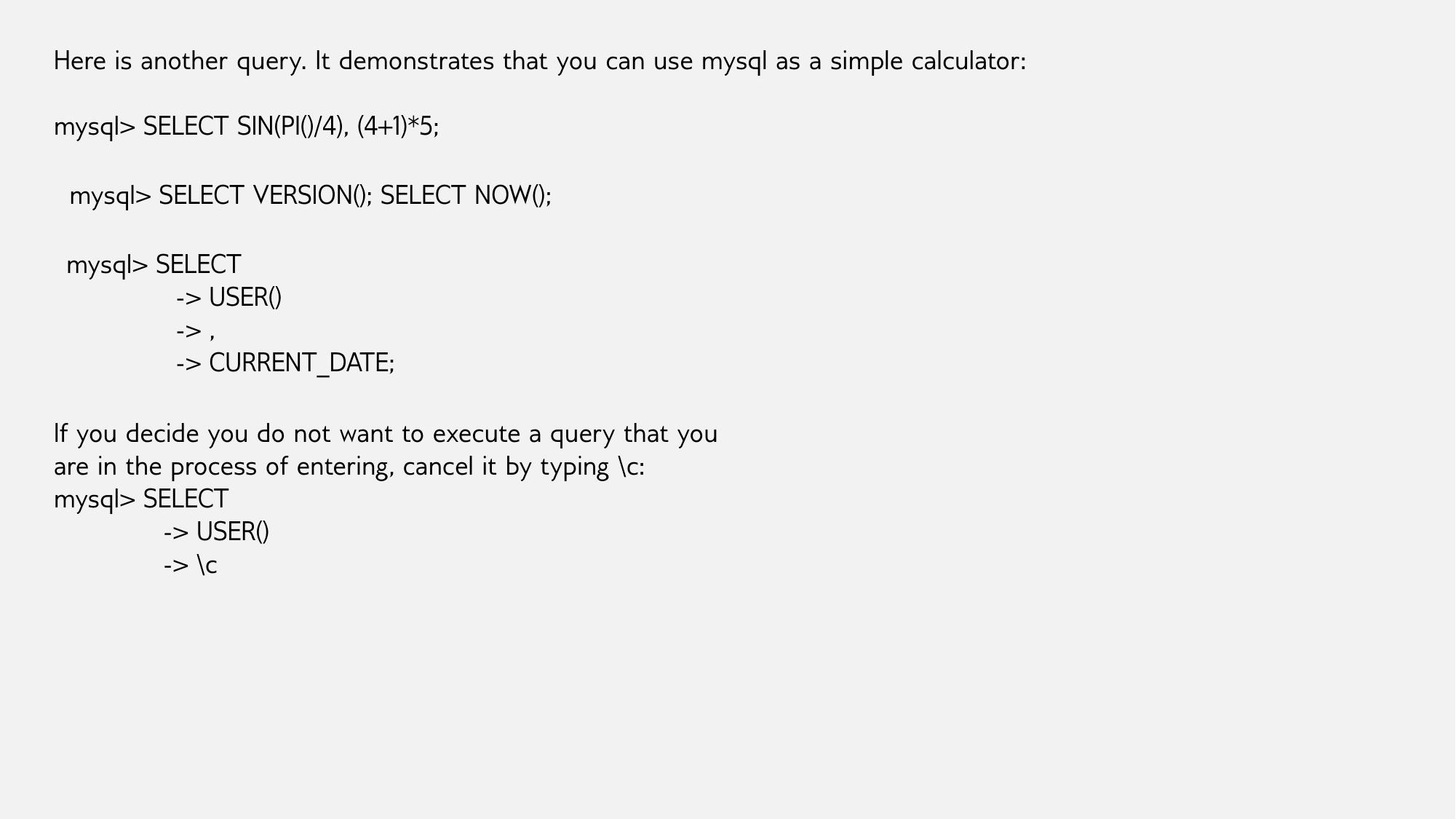

Here is another query. It demonstrates that you can use mysql as a simple calculator:

mysql> SELECT SIN(PI()/4), (4+1)*5;
mysql> SELECT VERSION(); SELECT NOW();
mysql> SELECT
	-> USER()
	-> ,
	-> CURRENT_DATE;
If you decide you do not want to execute a query that you are in the process of entering, cancel it by typing \c:
mysql> SELECT
	-> USER()
	-> \c